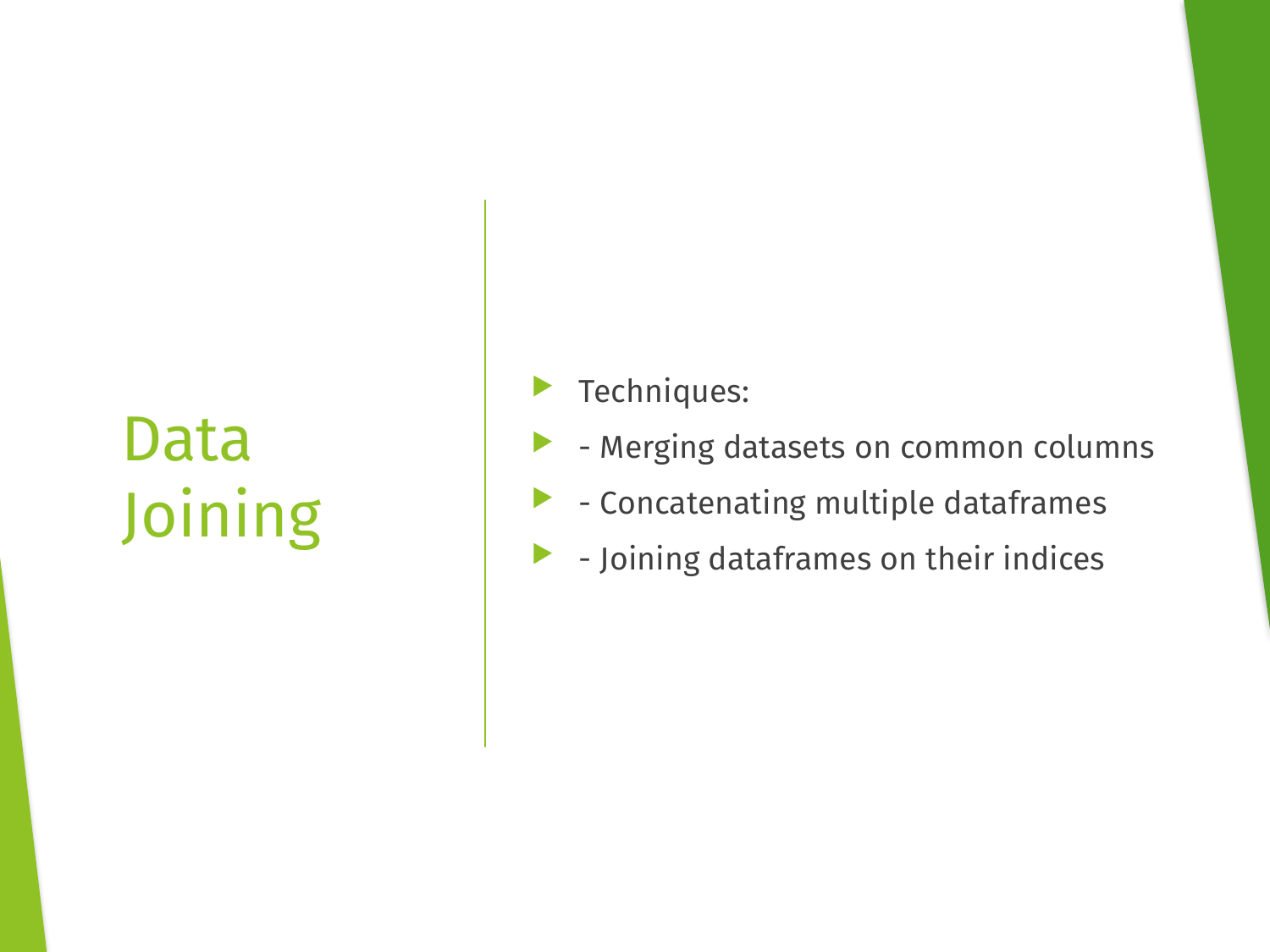

Techniques:
- Merging datasets on common columns
- Concatenating multiple dataframes
- Joining dataframes on their indices
# Data Joining